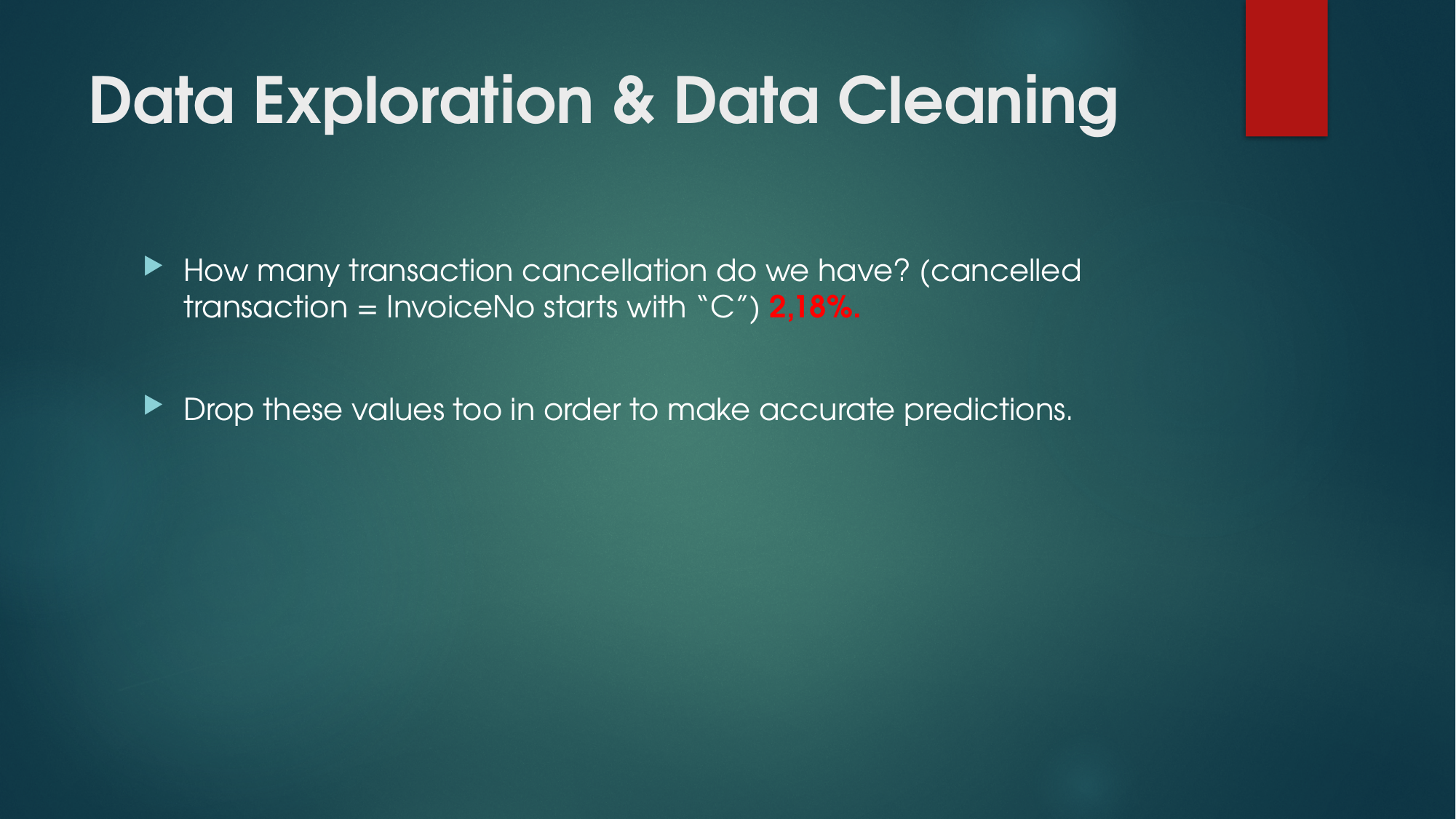

# Data Exploration & Data Cleaning
How many transaction cancellation do we have? (cancelled transaction = InvoiceNo starts with “C”) 2,18%.

Drop these values too in order to make accurate predictions.